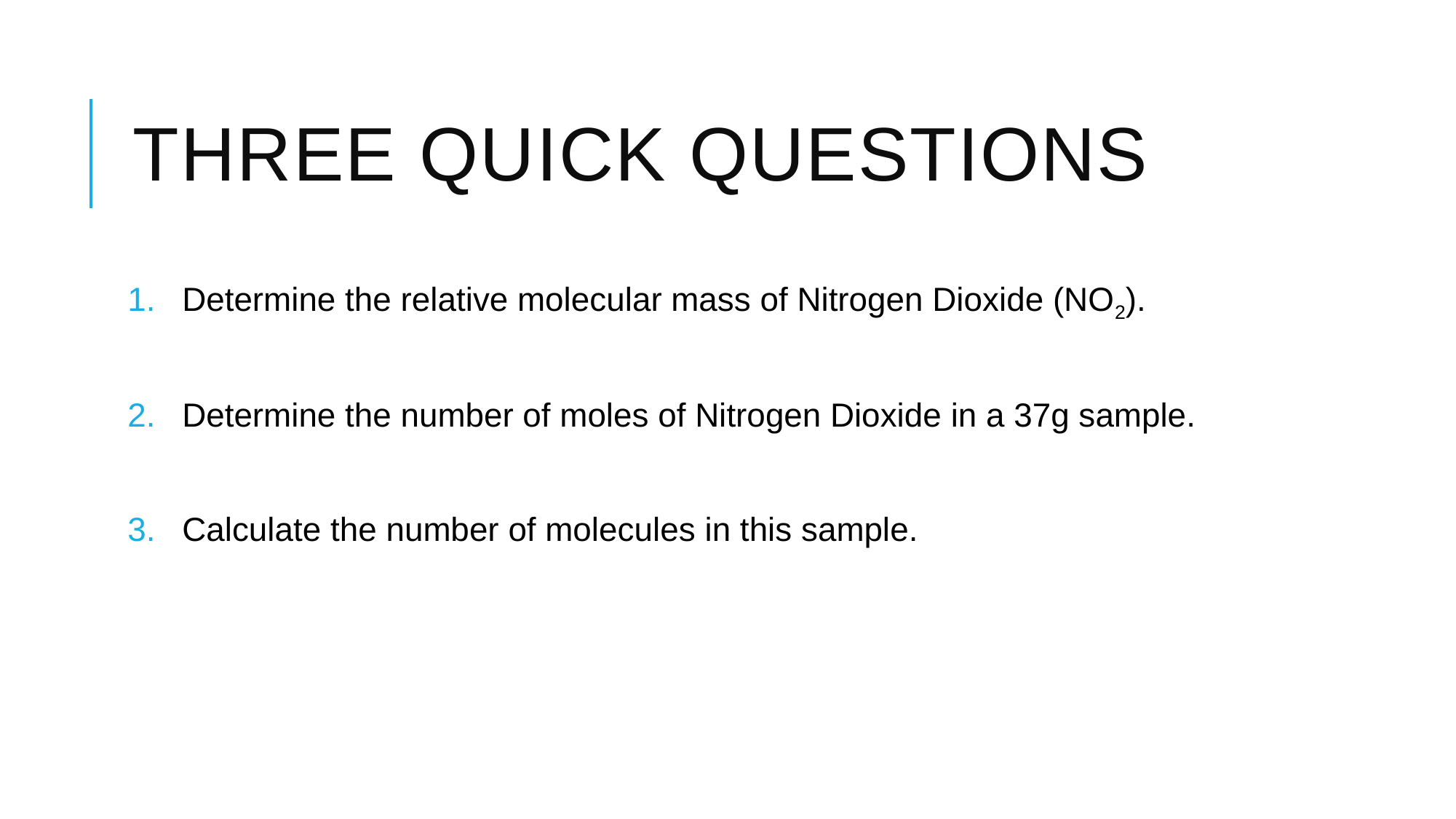

# Three quick questions
Determine the relative molecular mass of Nitrogen Dioxide (NO2).

Determine the number of moles of Nitrogen Dioxide in a 37g sample.

Calculate the number of molecules in this sample.